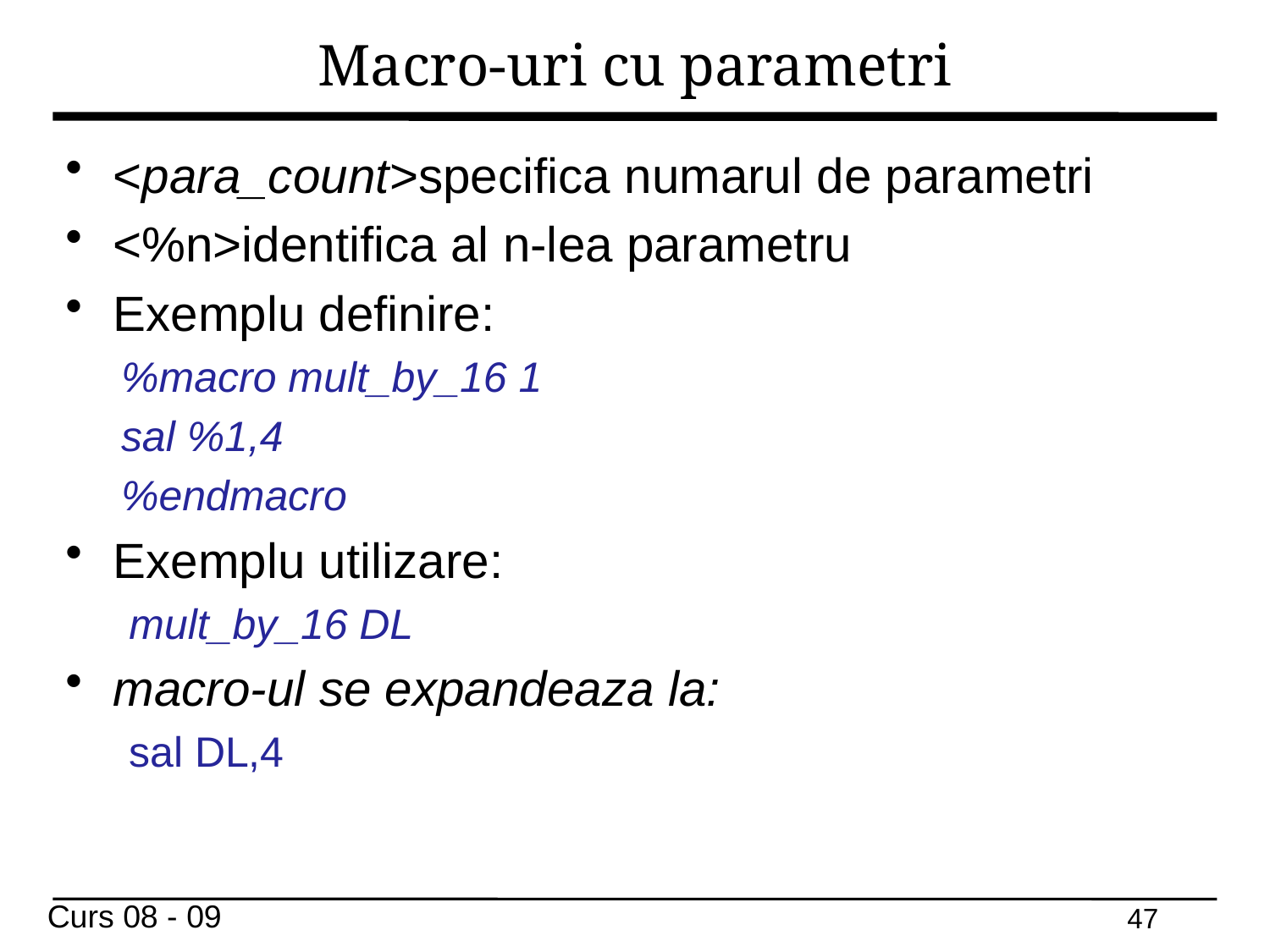

# Macro-uri cu parametri
<para_count>specifica numarul de parametri
<%n>identifica al n-lea parametru
Exemplu definire:
%macro mult_by_16 1
sal %1,4
%endmacro
Exemplu utilizare:
mult_by_16 DL
macro-ul se expandeaza la:
sal DL,4